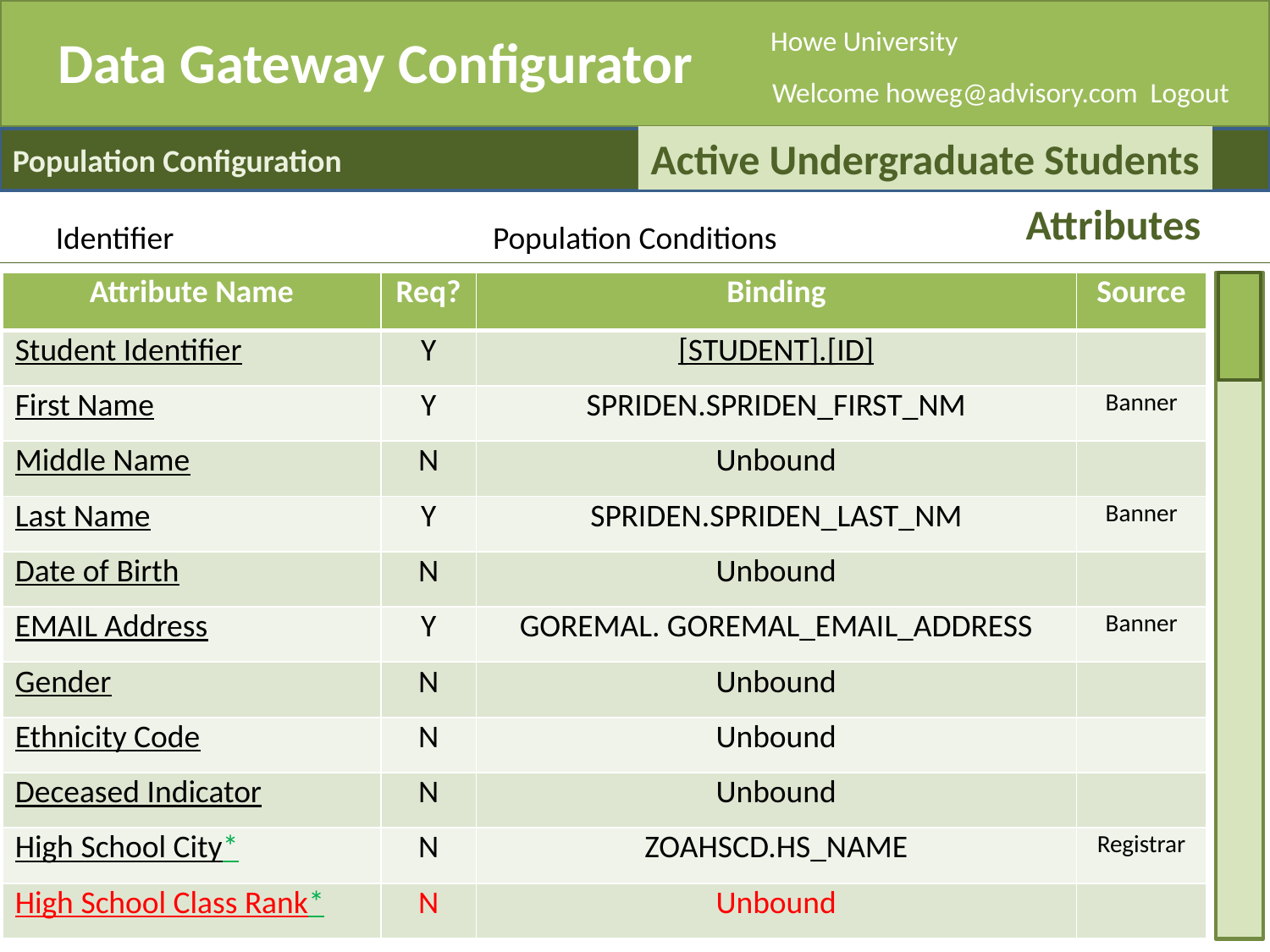

Howe University
Data Gateway Configurator
Welcome howeg@advisory.com  Logout
Active Undergraduate Students
Population Configuration
Attributes
Identifier
Population Conditions
| Attribute Name | Req? | Binding | Source |
| --- | --- | --- | --- |
| Student Identifier | Y | [STUDENT].[ID] |  |
| First Name | Y | SPRIDEN.SPRIDEN\_FIRST\_NM | Banner |
| Middle Name | N | Unbound |  |
| Last Name | Y | SPRIDEN.SPRIDEN\_LAST\_NM | Banner |
| Date of Birth | N | Unbound |  |
| EMAIL Address | Y | GOREMAL. GOREMAL\_EMAIL\_ADDRESS | Banner |
| Gender | N | Unbound |  |
| Ethnicity Code | N | Unbound |  |
| Deceased Indicator | N | Unbound |  |
| High School City\* | N | ZOAHSCD.HS\_NAME | Registrar |
| High School Class Rank\* | N | Unbound |  |